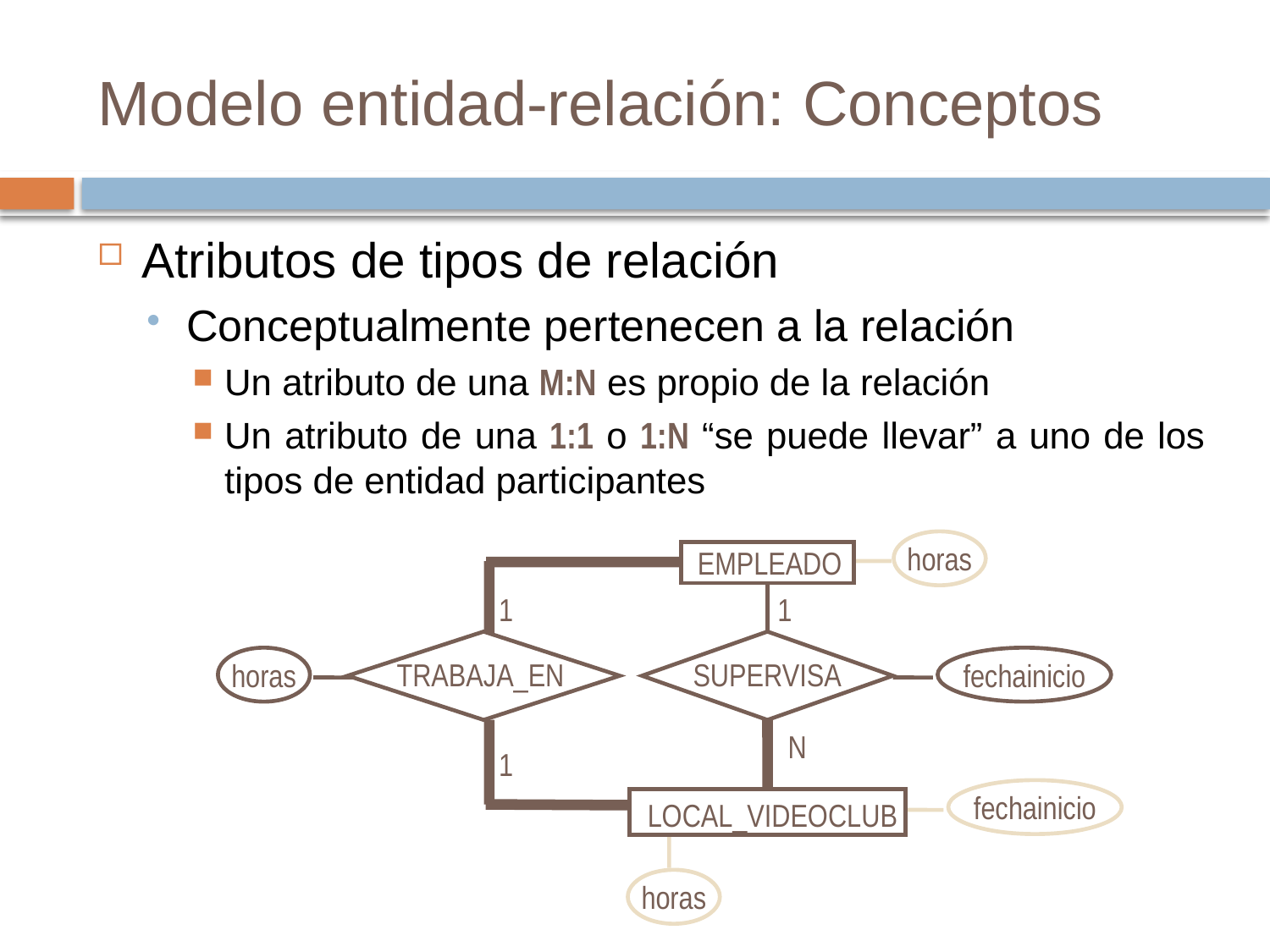

# Modelo entidad-relación: Conceptos
Atributos de tipos de relación
Conceptualmente pertenecen a la relación
Un atributo de una M:N es propio de la relación
Un atributo de una 1:1 o 1:N “se puede llevar” a uno de los tipos de entidad participantes
horas

EMPLEADO

1

1

TRABAJA_EN
SUPERVISA

N
1
LOCAL_VIDEOCLUB

horas

fechainicio

fechainicio

horas